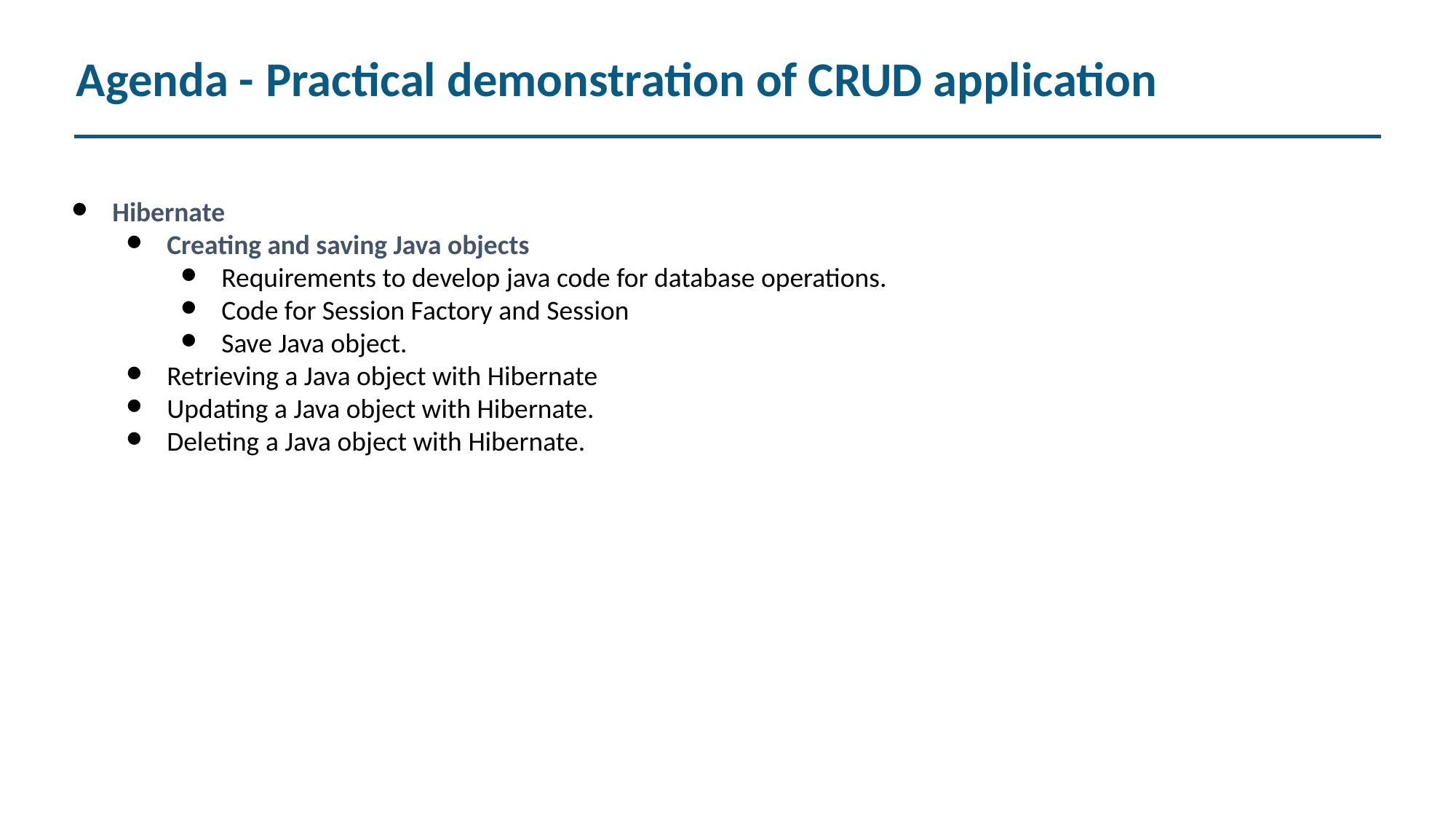

Agenda - Practical demonstration of CRUD application
Hibernate
Creating and saving Java objects
Requirements to develop java code for database operations.
Code for Session Factory and Session
Save Java object.
Retrieving a Java object with Hibernate
Updating a Java object with Hibernate.
Deleting a Java object with Hibernate.